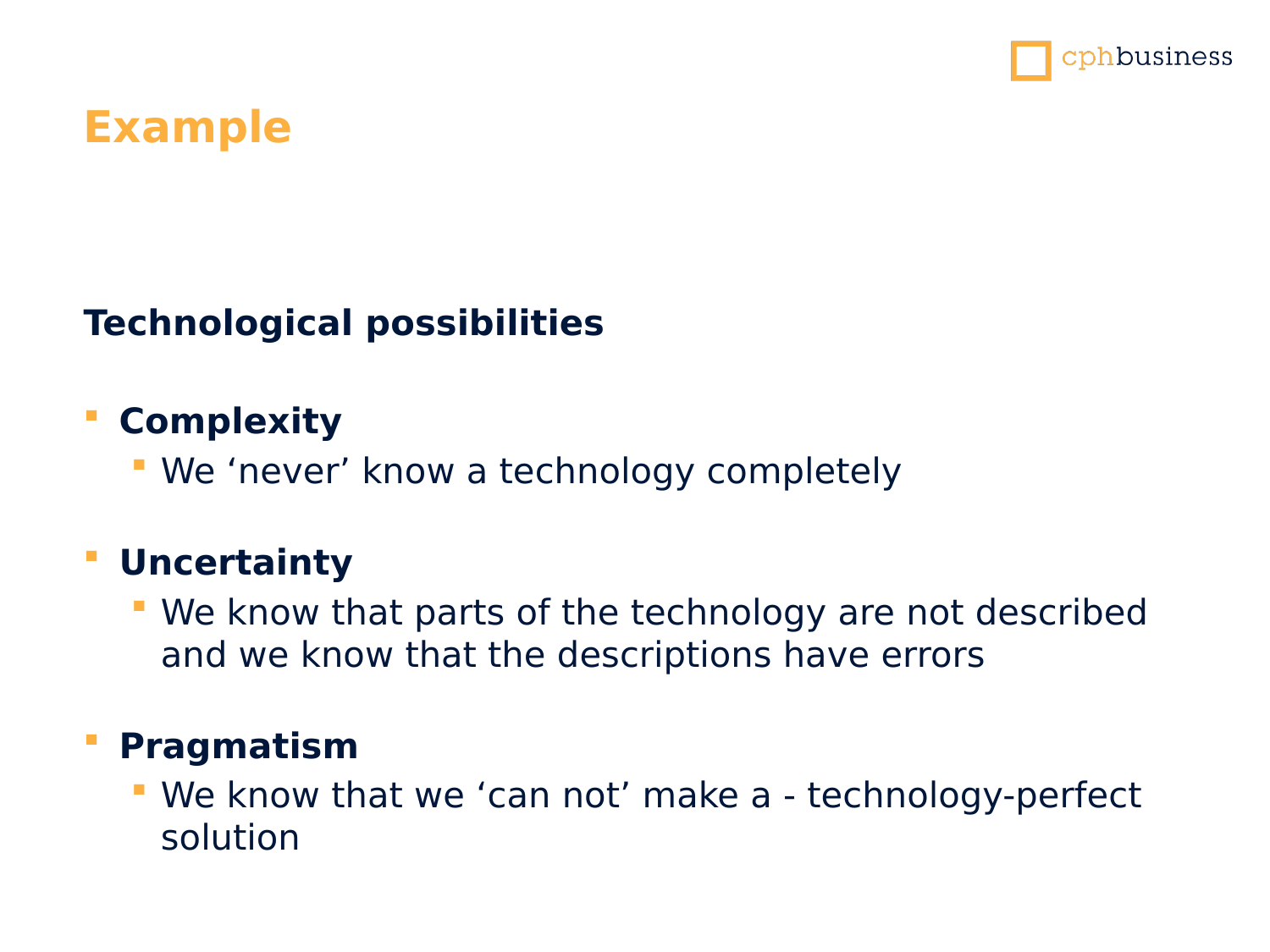

Example
Technological possibilities

Complexity
We ‘never’ know a technology completely
Uncertainty
We know that parts of the technology are not described and we know that the descriptions have errors
Pragmatism
We know that we ‘can not’ make a - technology-perfect solution